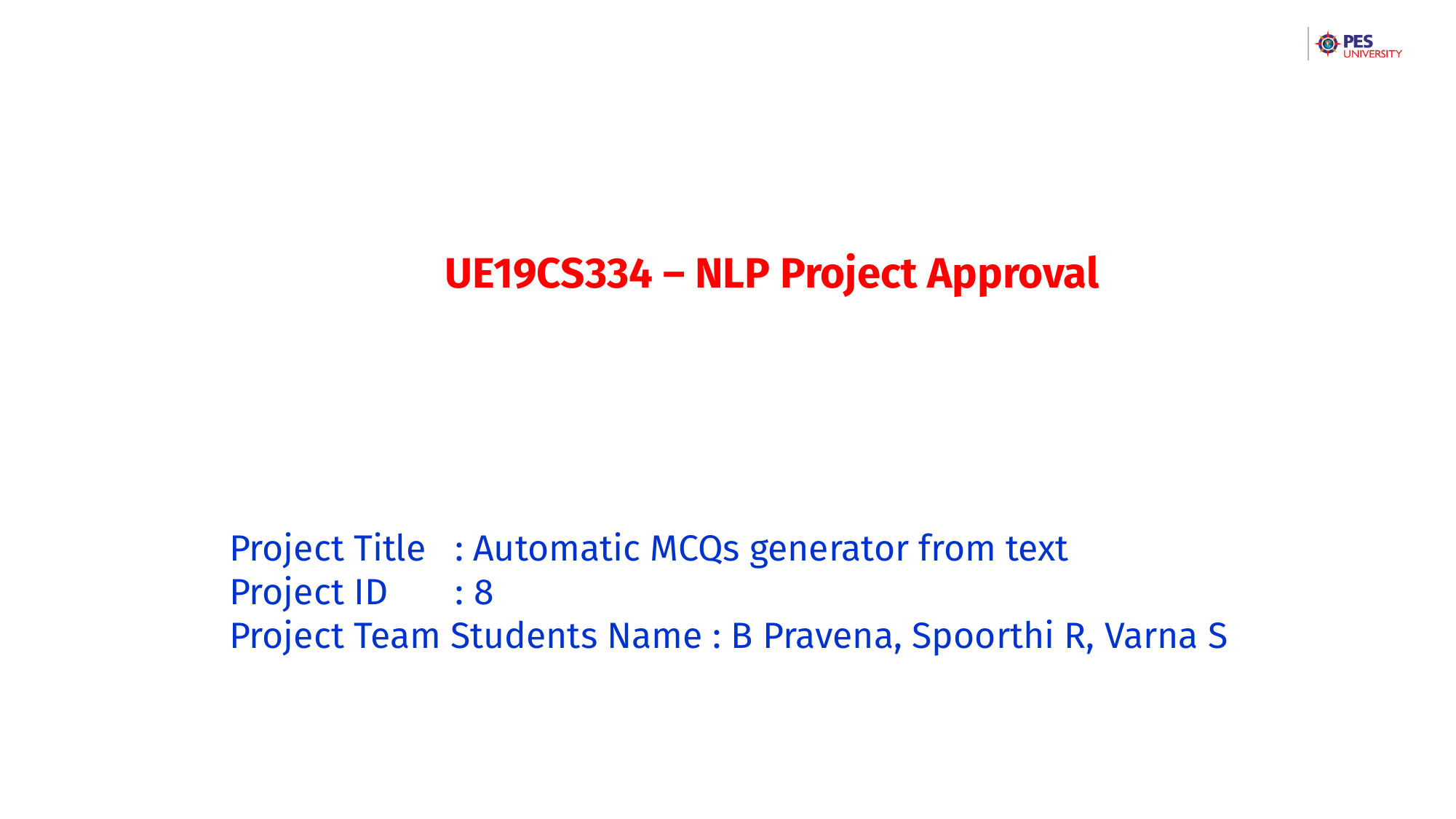

UE19CS334 – NLP Project Approval
Project Title   : Automatic MCQs generator from text
Project ID       : 8
Project Team Students Name : B Pravena, Spoorthi R, Varna S